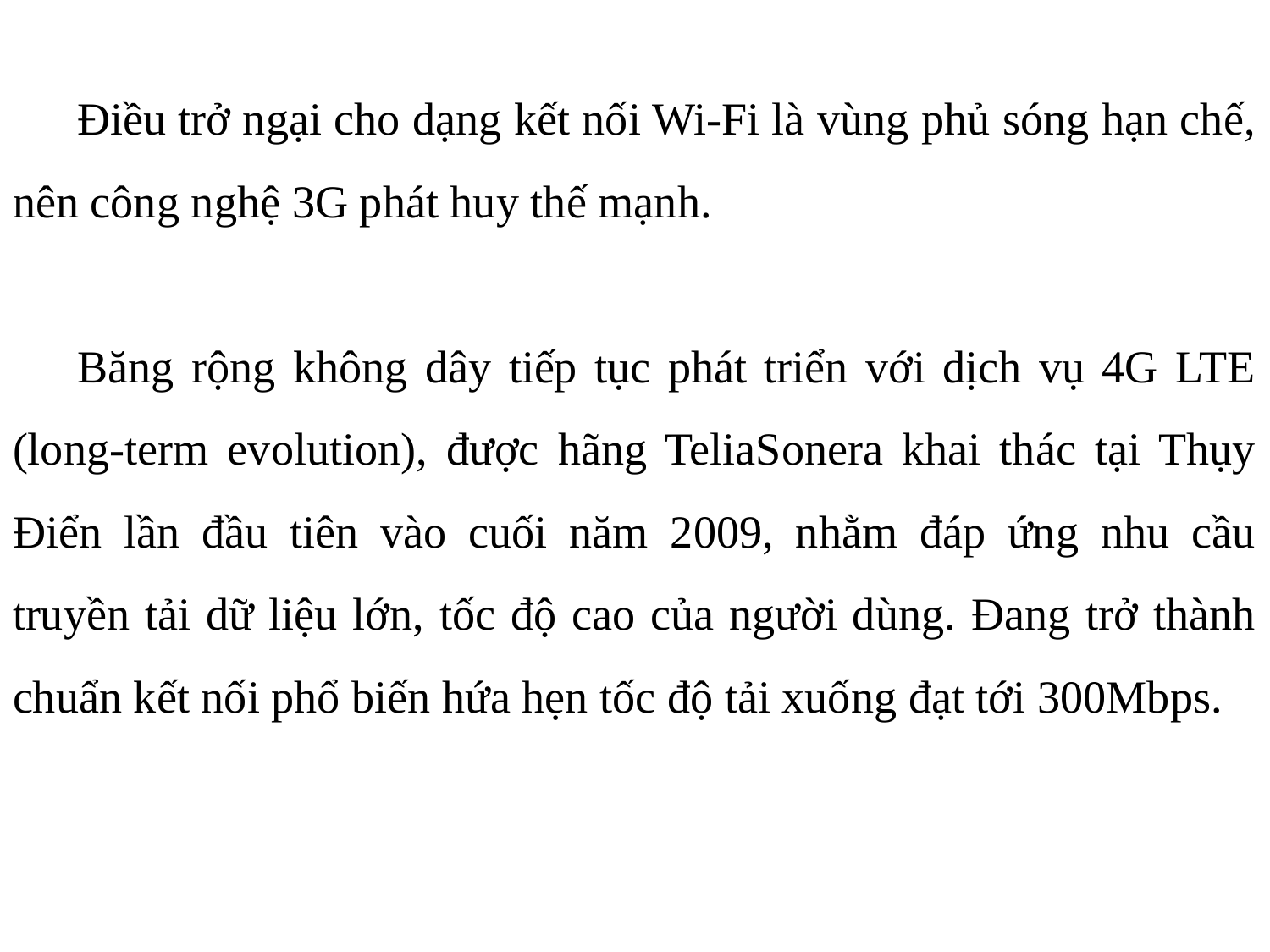

Điều trở ngại cho dạng kết nối Wi-Fi là vùng phủ sóng hạn chế, nên công nghệ 3G phát huy thế mạnh.

Băng rộng không dây tiếp tục phát triển với dịch vụ 4G LTE (long-term evolution), được hãng TeliaSonera khai thác tại Thụy Điển lần đầu tiên vào cuối năm 2009, nhằm đáp ứng nhu cầu truyền tải dữ liệu lớn, tốc độ cao của người dùng. Đang trở thành chuẩn kết nối phổ biến hứa hẹn tốc độ tải xuống đạt tới 300Mbps.